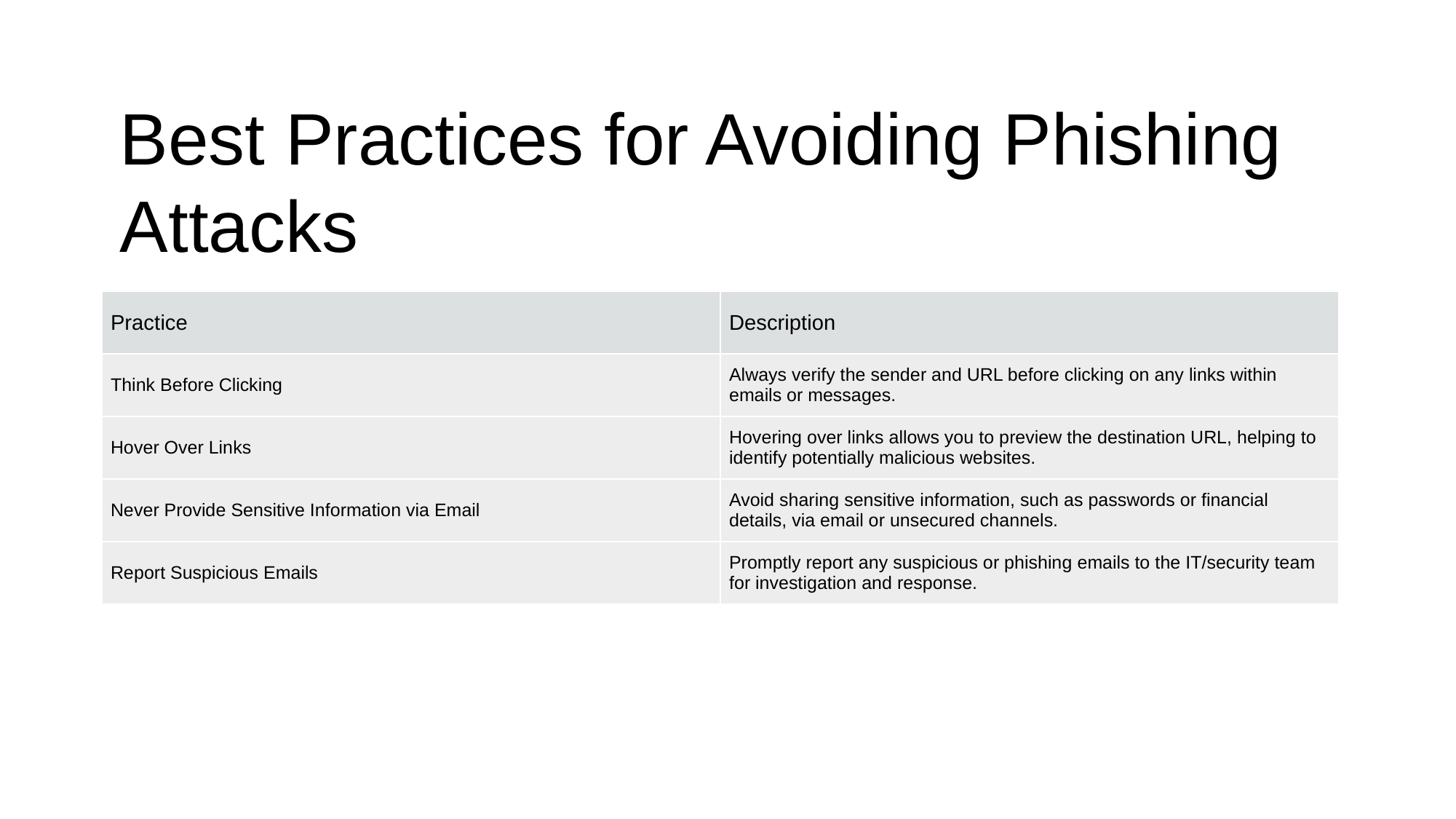

Best Practices for Avoiding Phishing Attacks

| Practice | Description |
| --- | --- |
| Think Before Clicking | Always verify the sender and URL before clicking on any links within emails or messages. |
| Hover Over Links | Hovering over links allows you to preview the destination URL, helping to identify potentially malicious websites. |
| Never Provide Sensitive Information via Email | Avoid sharing sensitive information, such as passwords or financial details, via email or unsecured channels. |
| Report Suspicious Emails | Promptly report any suspicious or phishing emails to the IT/security team for investigation and response. |